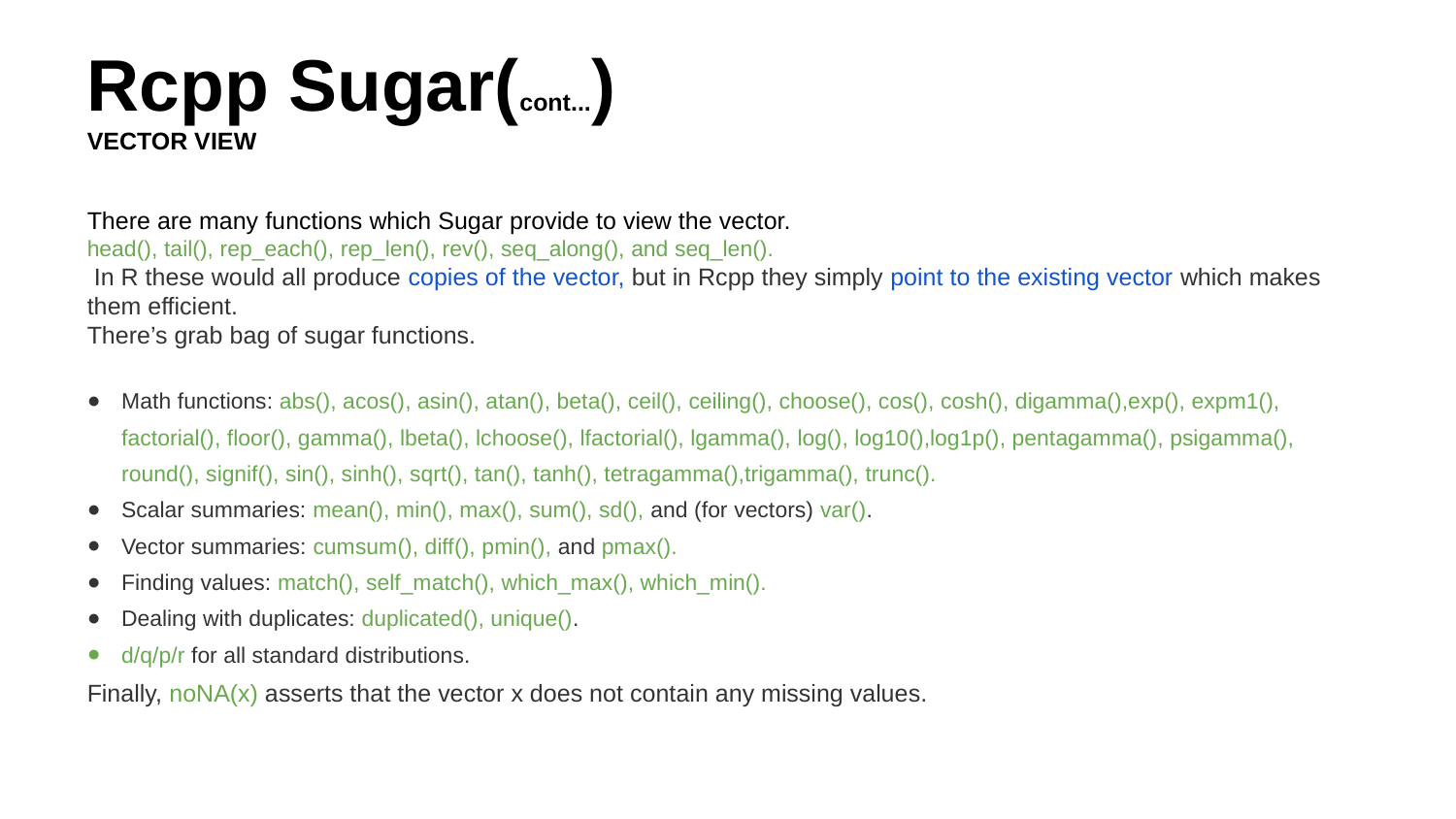

Rcpp Sugar(cont...)
VECTOR VIEW
There are many functions which Sugar provide to view the vector.
head(), tail(), rep_each(), rep_len(), rev(), seq_along(), and seq_len().
 In R these would all produce copies of the vector, but in Rcpp they simply point to the existing vector which makes them efficient.
There’s grab bag of sugar functions.

Math functions: abs(), acos(), asin(), atan(), beta(), ceil(), ceiling(), choose(), cos(), cosh(), digamma(),exp(), expm1(), factorial(), floor(), gamma(), lbeta(), lchoose(), lfactorial(), lgamma(), log(), log10(),log1p(), pentagamma(), psigamma(), round(), signif(), sin(), sinh(), sqrt(), tan(), tanh(), tetragamma(),trigamma(), trunc().
Scalar summaries: mean(), min(), max(), sum(), sd(), and (for vectors) var().
Vector summaries: cumsum(), diff(), pmin(), and pmax().
Finding values: match(), self_match(), which_max(), which_min().
Dealing with duplicates: duplicated(), unique().
d/q/p/r for all standard distributions.
Finally, noNA(x) asserts that the vector x does not contain any missing values.